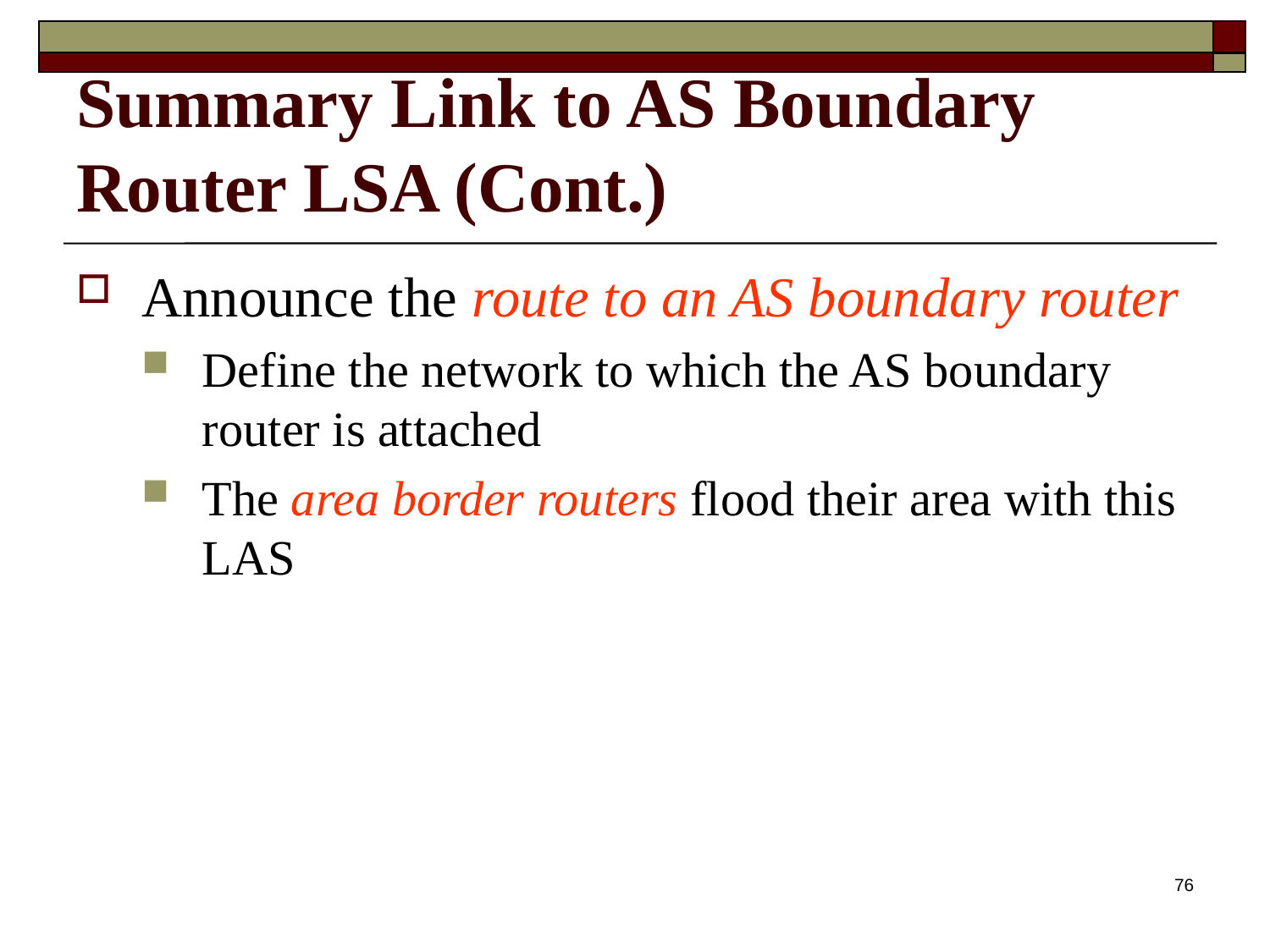

# Summary Link to AS Boundary Router LSA (Cont.)
Announce the route to an AS boundary router
Define the network to which the AS boundary router is attached
The area border routers flood their area with this LAS

76